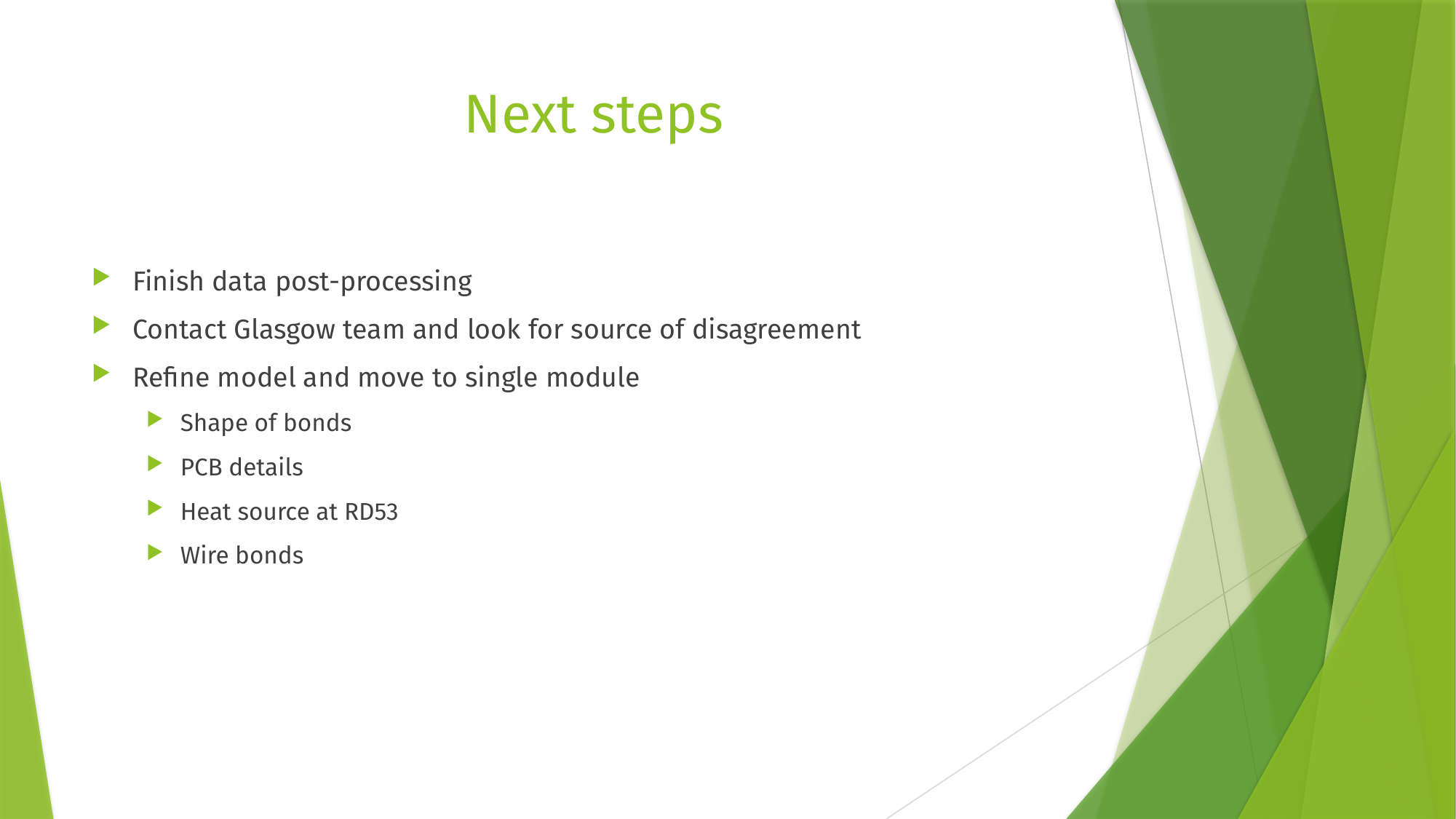

# Next steps
Finish data post-processing
Contact Glasgow team and look for source of disagreement
Refine model and move to single module
Shape of bonds
PCB details
Heat source at RD53
Wire bonds